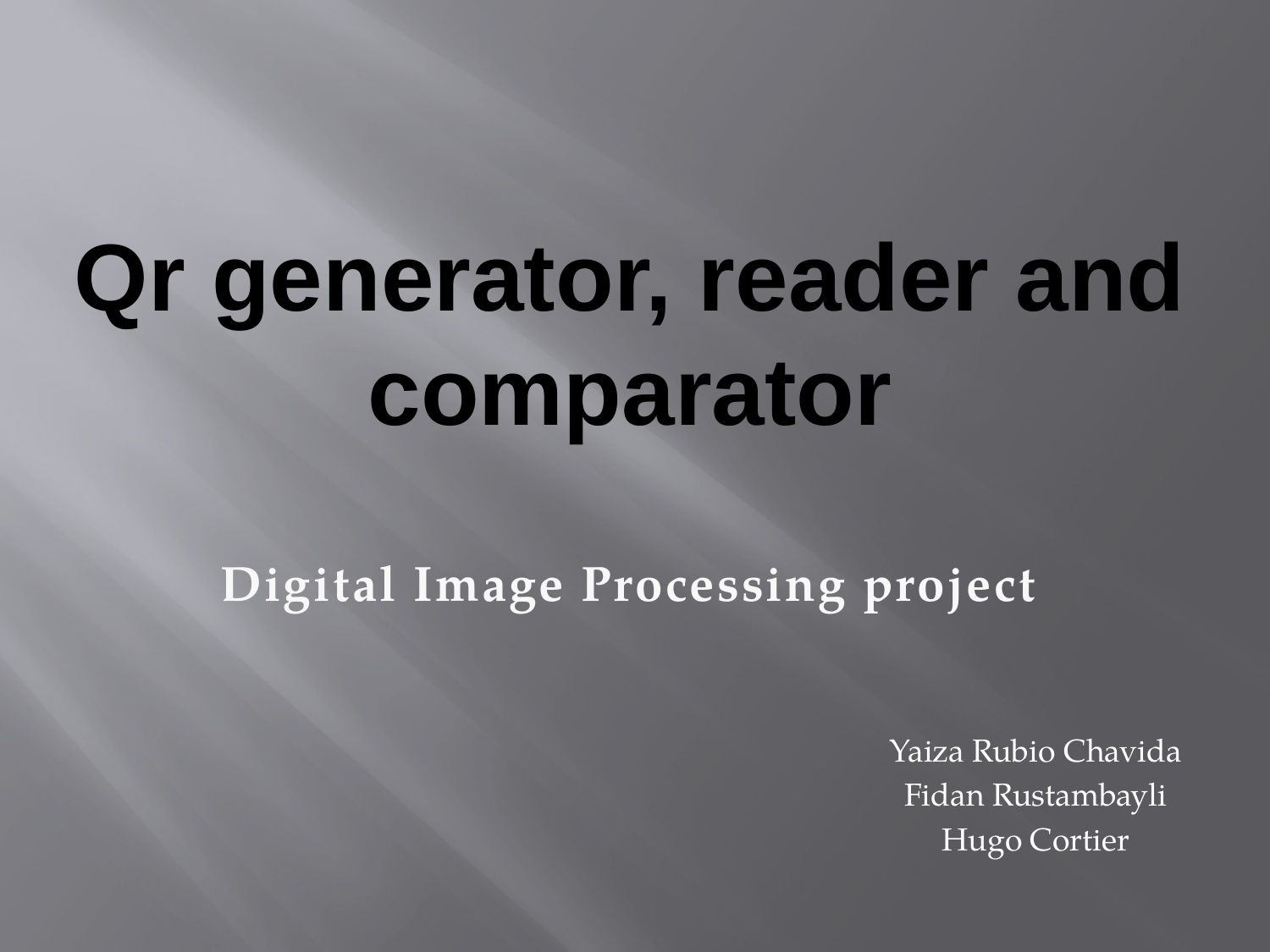

# Qr generator, reader and comparator
Digital Image Processing project
Yaiza Rubio Chavida
Fidan Rustambayli
Hugo Cortier